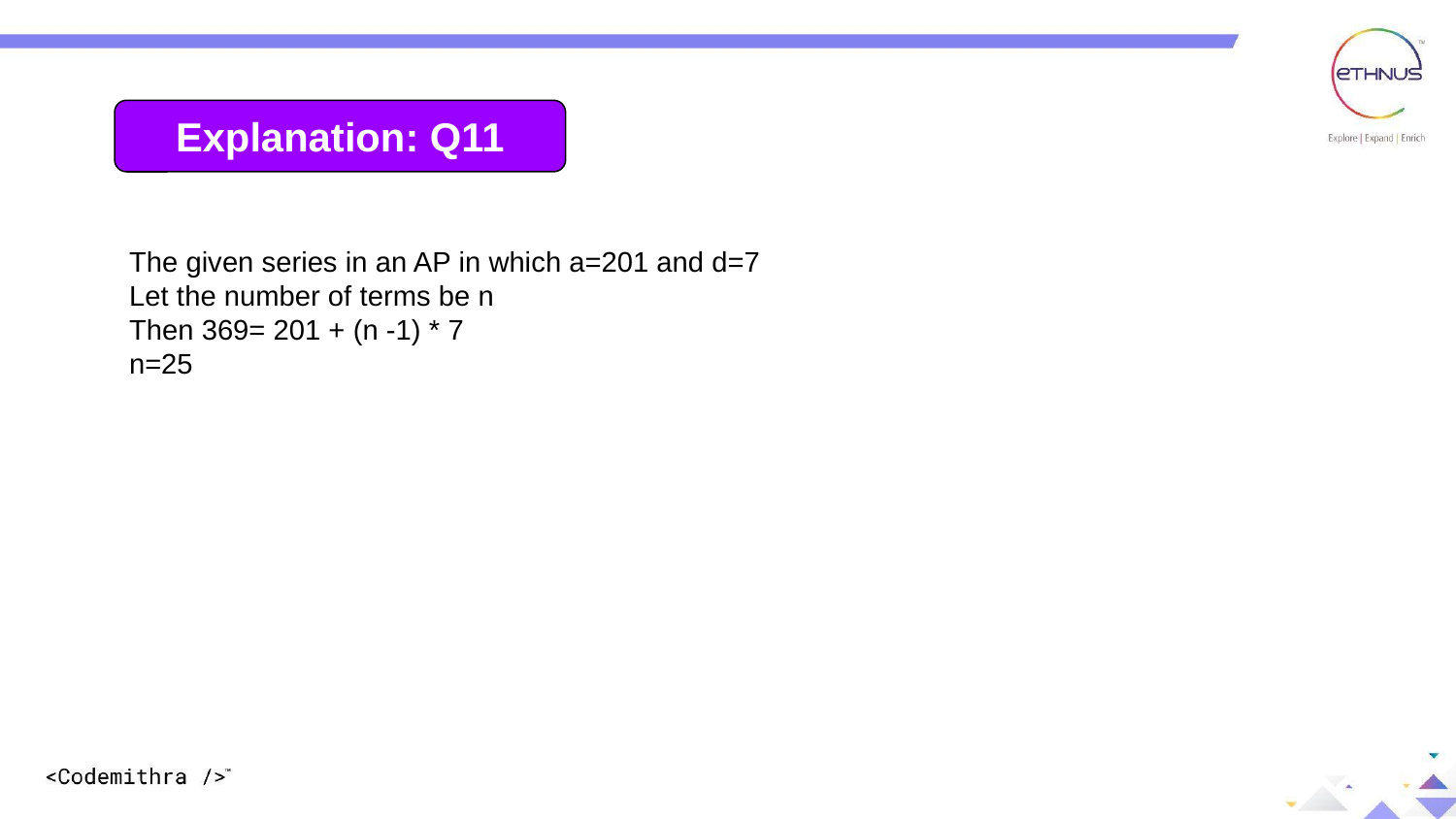

Explanation: Q11

The given series in an AP in which a=201 and d=7
Let the number of terms be n
Then 369= 201 + (n -1) * 7
n=25